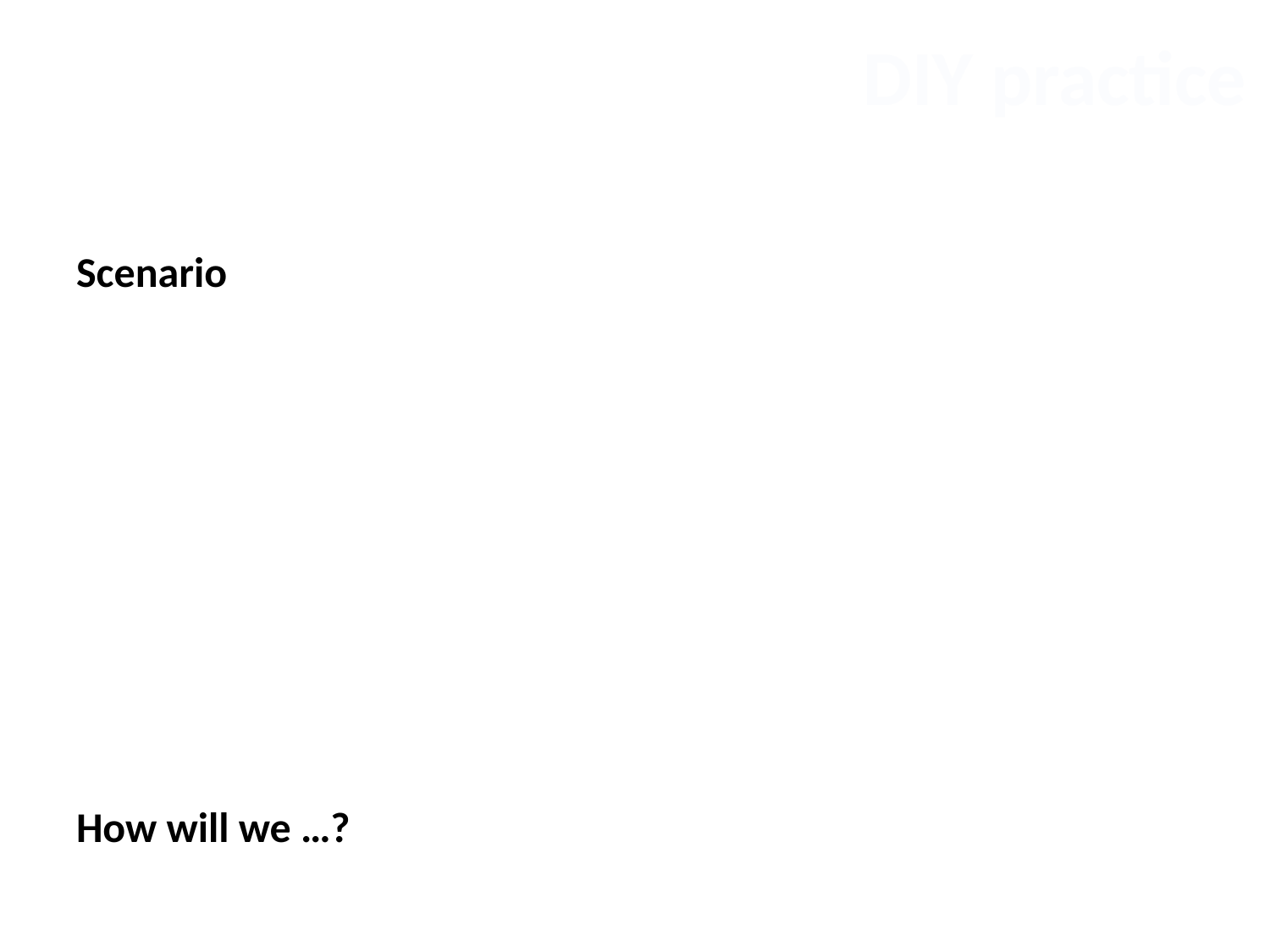

# DIY practice
Scenario

How will we …?